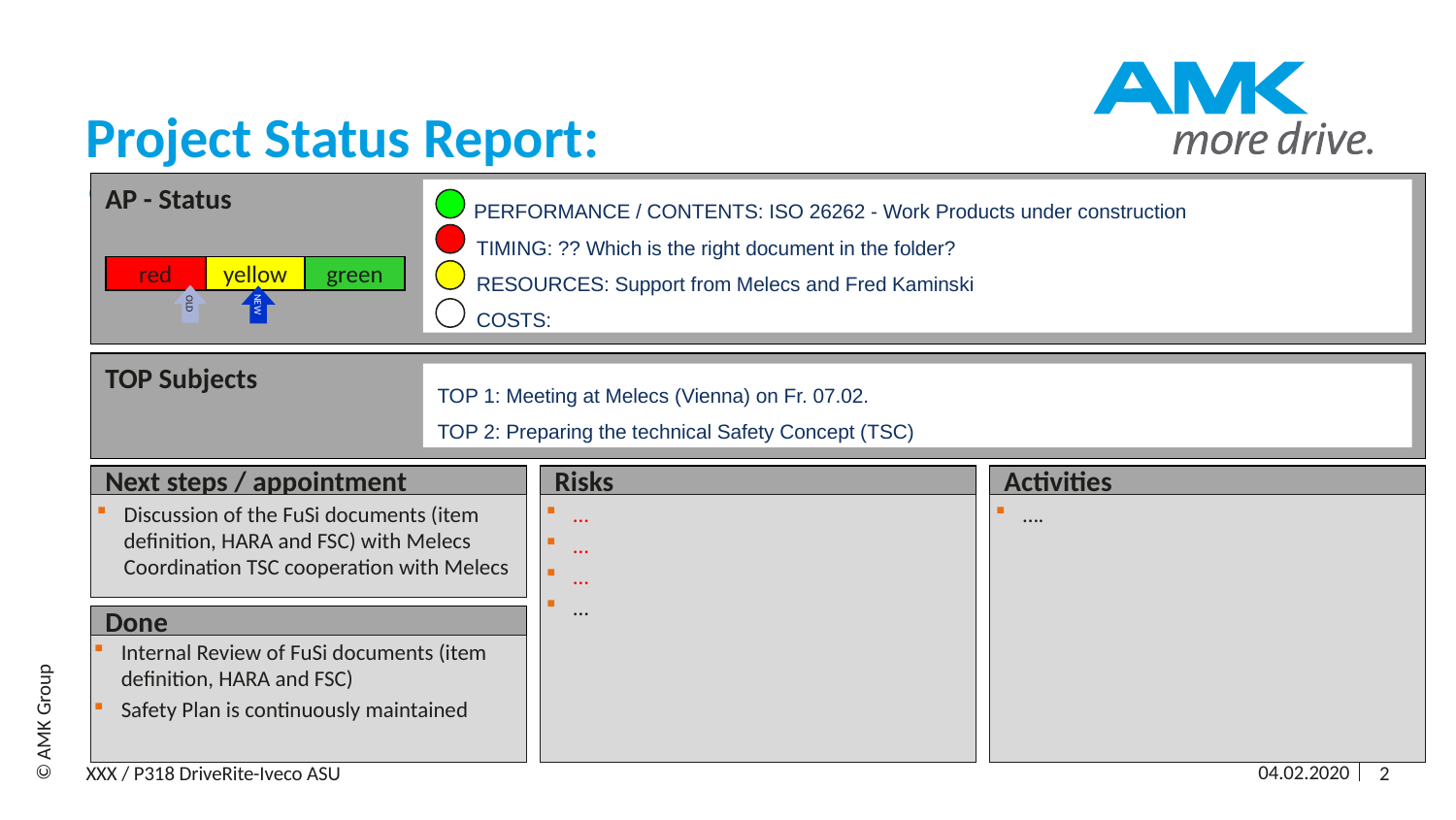

# Project Status Report: “FuSi”(04.02.2020)
AP - Status
	PERFORMANCE / CONTENTS: ISO 26262 - Work Products under construction
       TIMING: ?? Which is the right document in the folder?
       RESOURCES: Support from Melecs and Fred Kaminski
       COSTS:

red
yellow
green

OLD
NEW

TOP Subjects
TOP 1: Meeting at Melecs (Vienna) on Fr. 07.02.
TOP 2: Preparing the technical Safety Concept (TSC)
Next steps / appointment
Risks
Activities
Discussion of the FuSi documents (item definition, HARA and FSC) with Melecs Coordination TSC cooperation with Melecs
…
…
…
…
….
Done
Internal Review of FuSi documents (item definition, HARA and FSC)
Safety Plan is continuously maintained
04.02.2020
XXX / P318 DriveRite-Iveco ASU
2